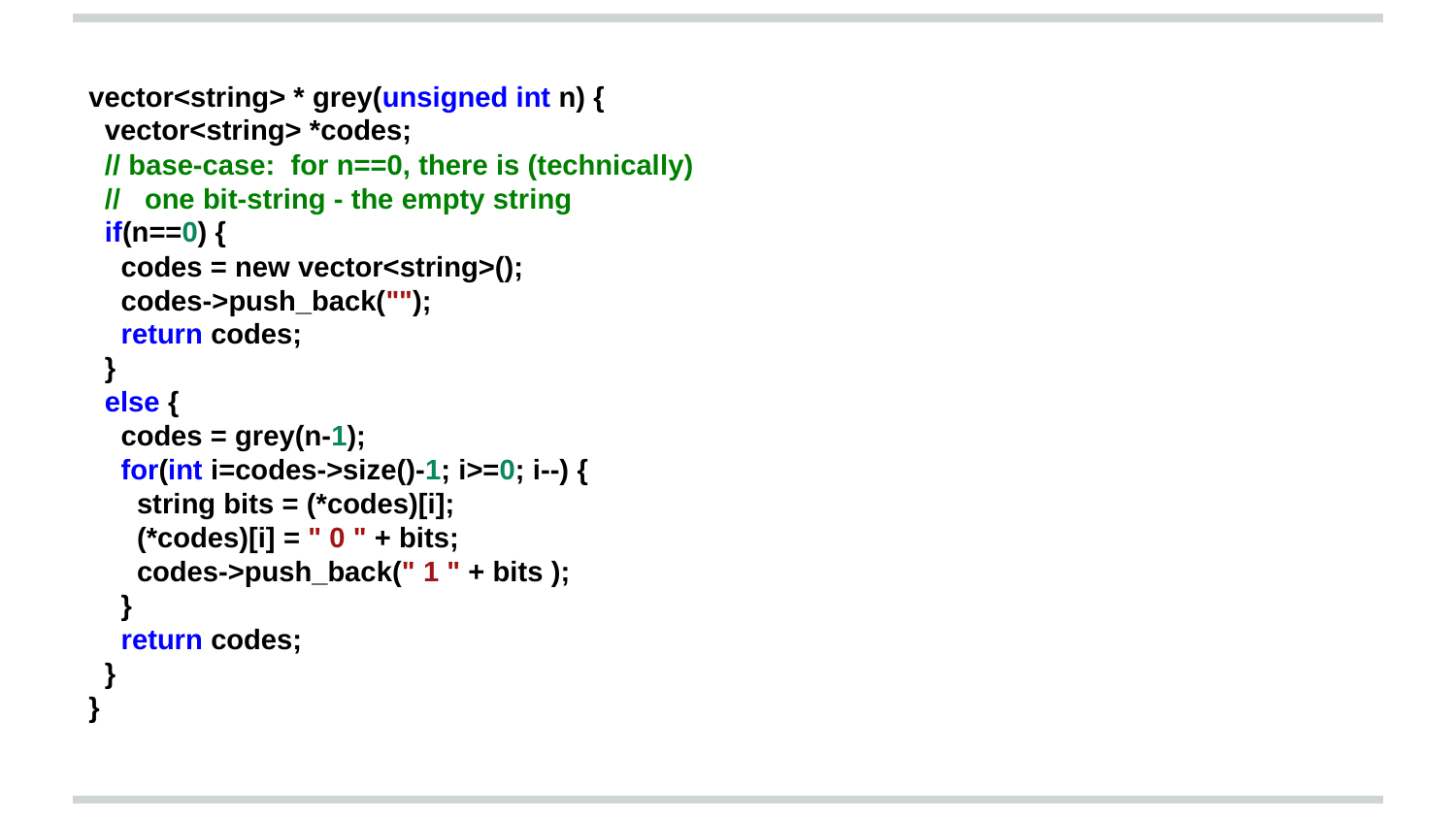

vector<string> * grey(unsigned int n) {
     vector<string> *codes;
     // base-case:  for n==0, there is (technically)
     //   one bit-string - the empty string
     if(n==0) {
       codes = new vector<string>();
       codes->push_back("");
       return codes;
     }
     else {
       codes = grey(n-1);
       for(int i=codes->size()-1; i>=0; i--) {
         string bits = (*codes)[i];
         (*codes)[i] = " 0 " + bits;
         codes->push_back(" 1 " + bits );
       }
       return codes;
     }
   }